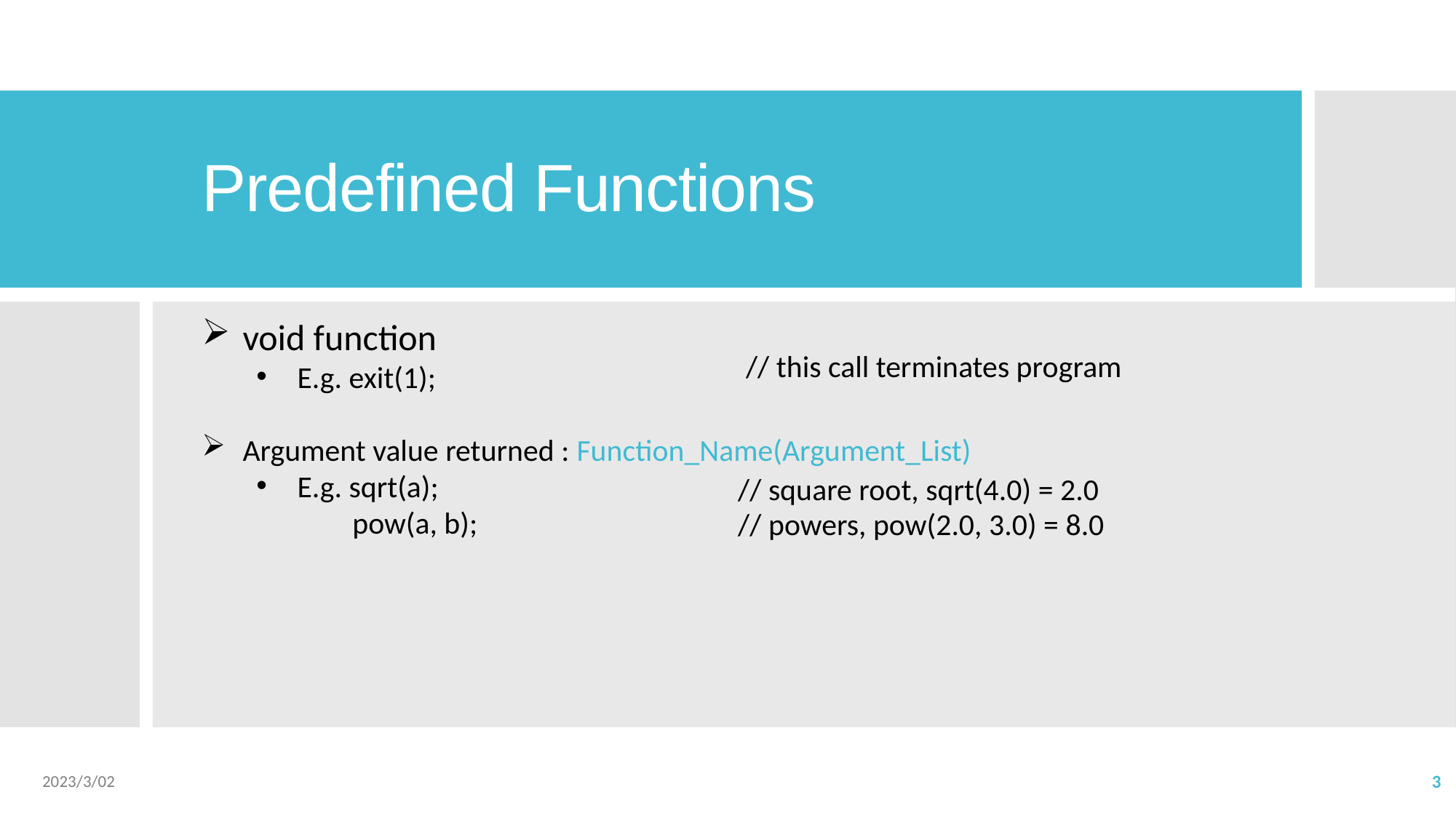

# Predefined Functions

void function
E.g. exit(1);

Argument value returned : Function_Name(Argument_List)
E.g. sqrt(a);
      pow(a, b);
// this call terminates program
// square root, sqrt(4.0) = 2.0
// powers, pow(2.0, 3.0) = 8.0
2023/3/02
3